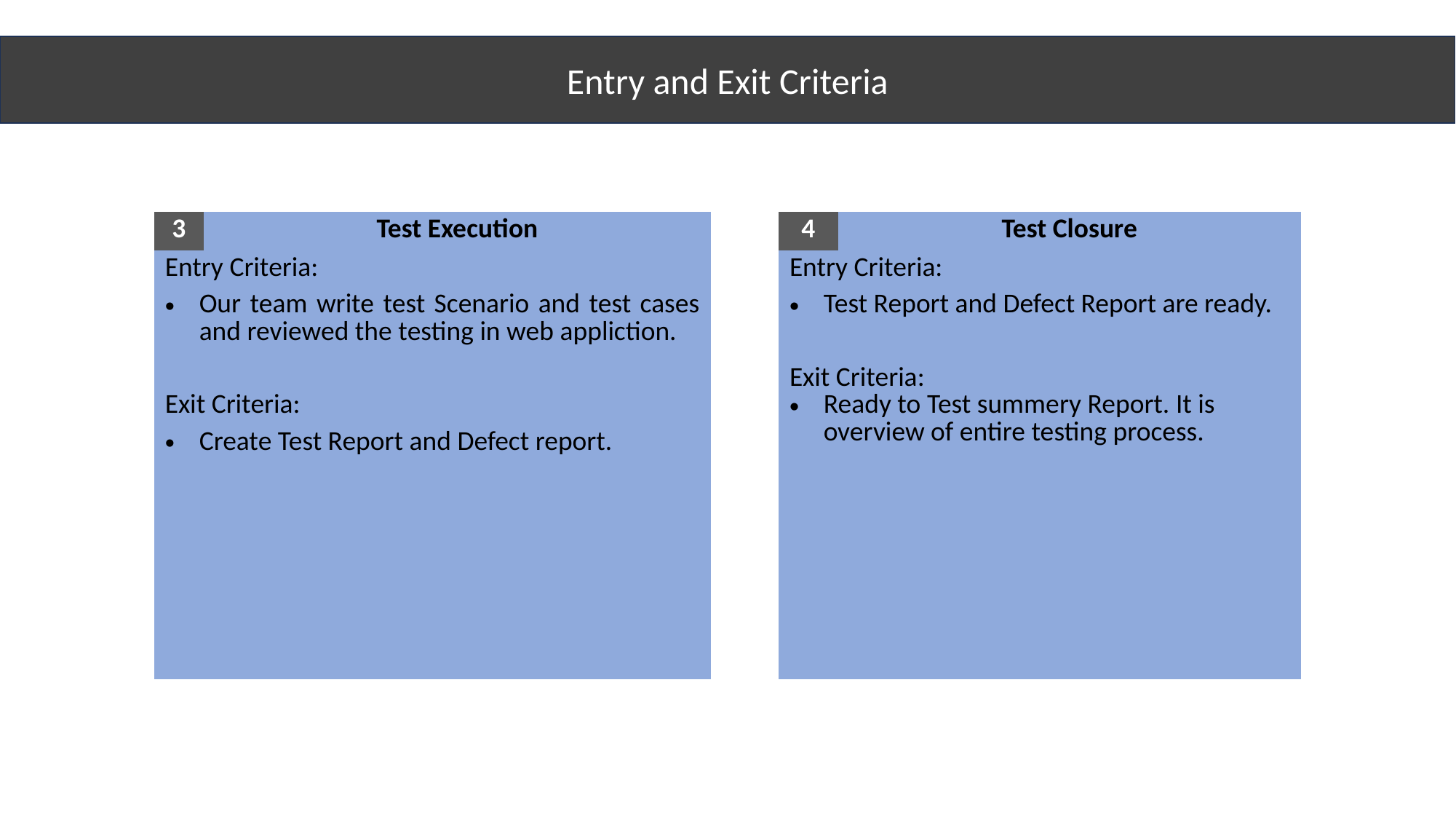

Entry and Exit Criteria

| 3 | Test Execution |  | 4 | Test Closure |
| --- | --- | --- | --- | --- |
| Entry Criteria: Our team write test Scenario and test cases and reviewed the testing in web appliction. Exit Criteria: Create Test Report and Defect report. |  |  | Entry Criteria: Test Report and Defect Report are ready. Exit Criteria: Ready to Test summery Report. It is overview of entire testing process. |  |